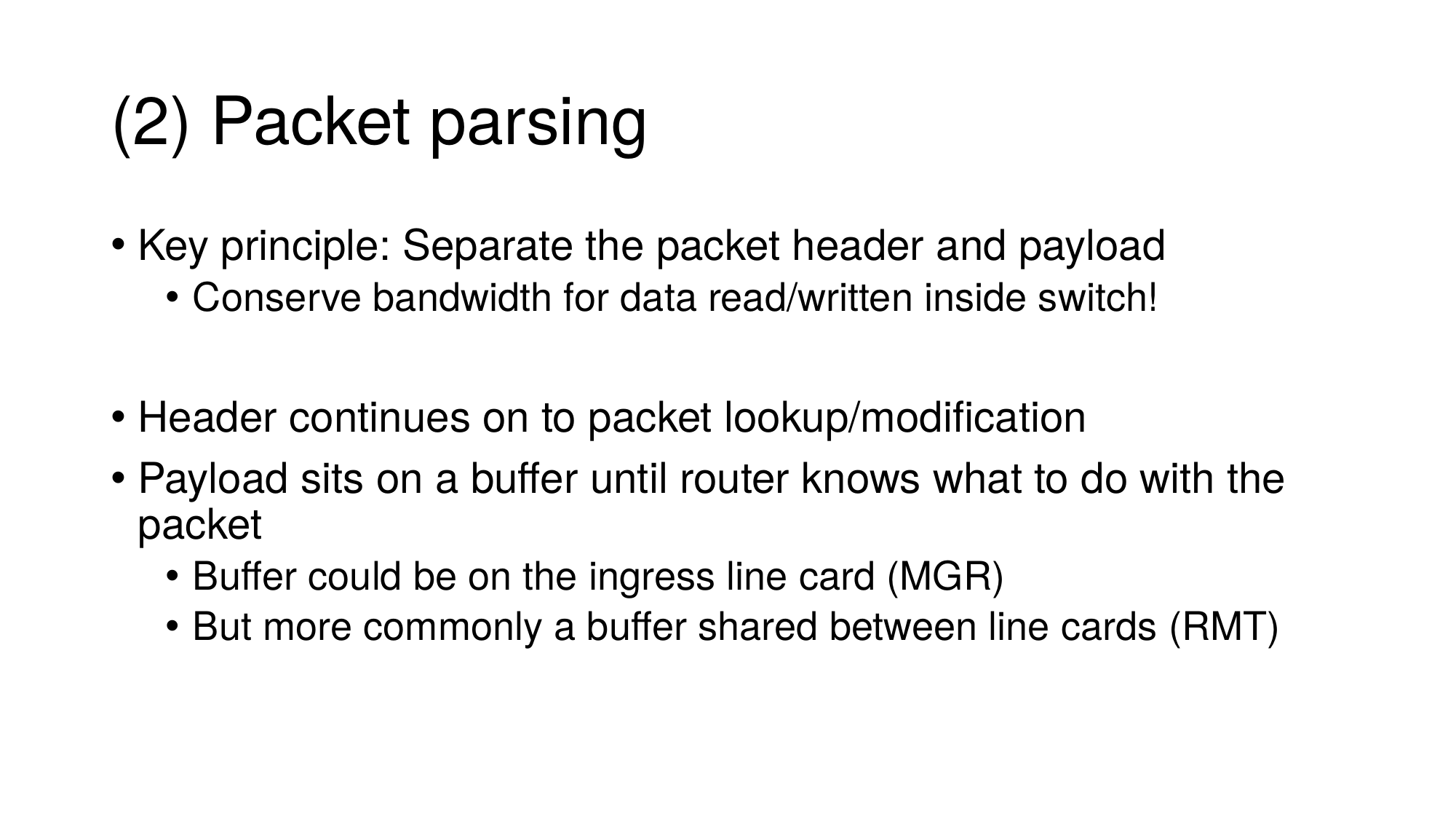

# (2) Packet parsing
Key principle: Separate the packet header and payload
Conserve bandwidth for data read/written inside switch!

Header continues on to packet lookup/modification
Payload sits on a buffer until router knows what to do with the packet
Buffer could be on the ingress line card (MGR)
But more commonly a buffer shared between line cards (RMT)